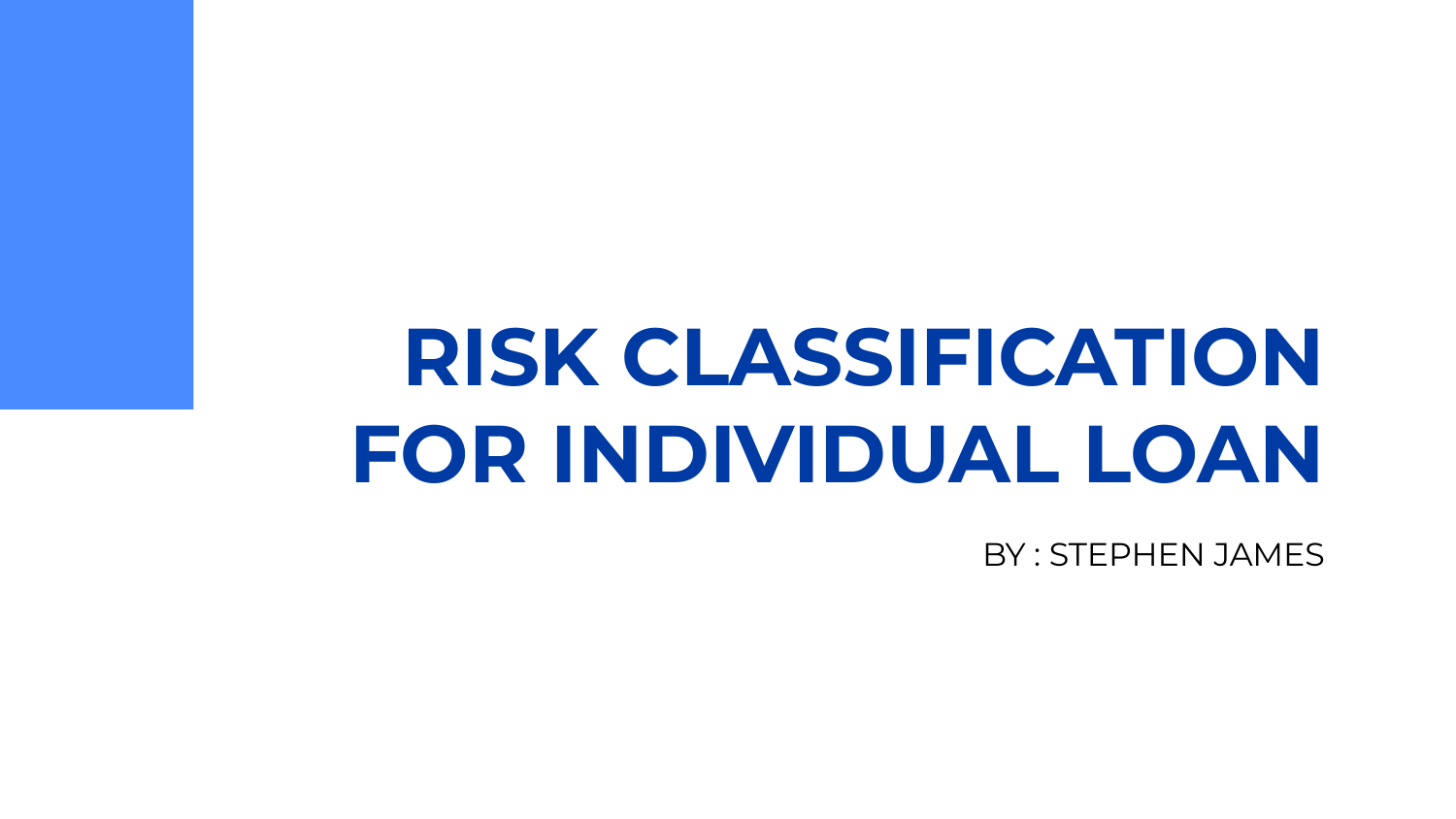

# RISK CLASSIFICATION FOR INDIVIDUAL LOAN
BY : STEPHEN JAMES